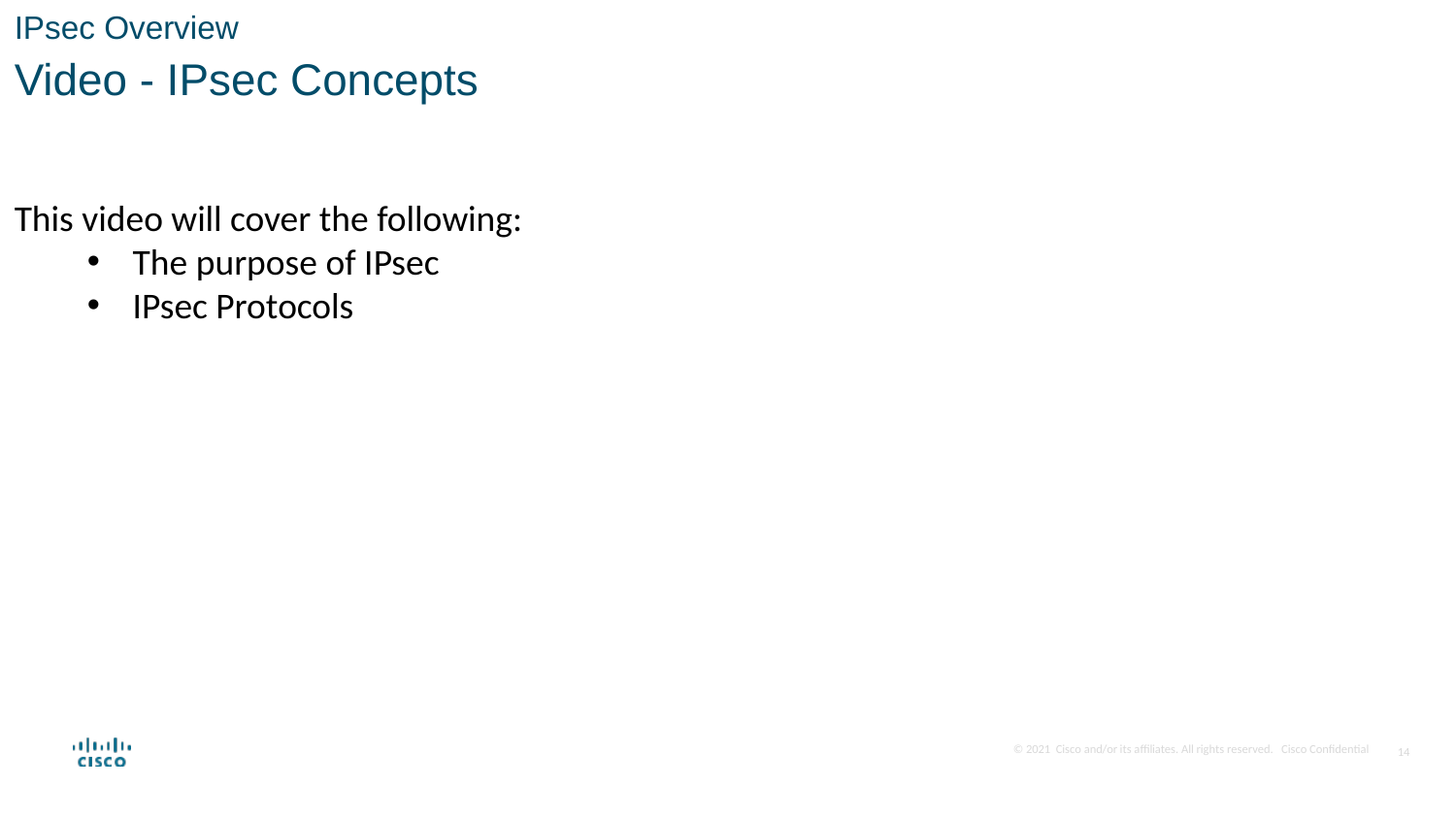

# IPsec Overview
Video - IPsec Concepts
This video will cover the following:
The purpose of IPsec
IPsec Protocols
14